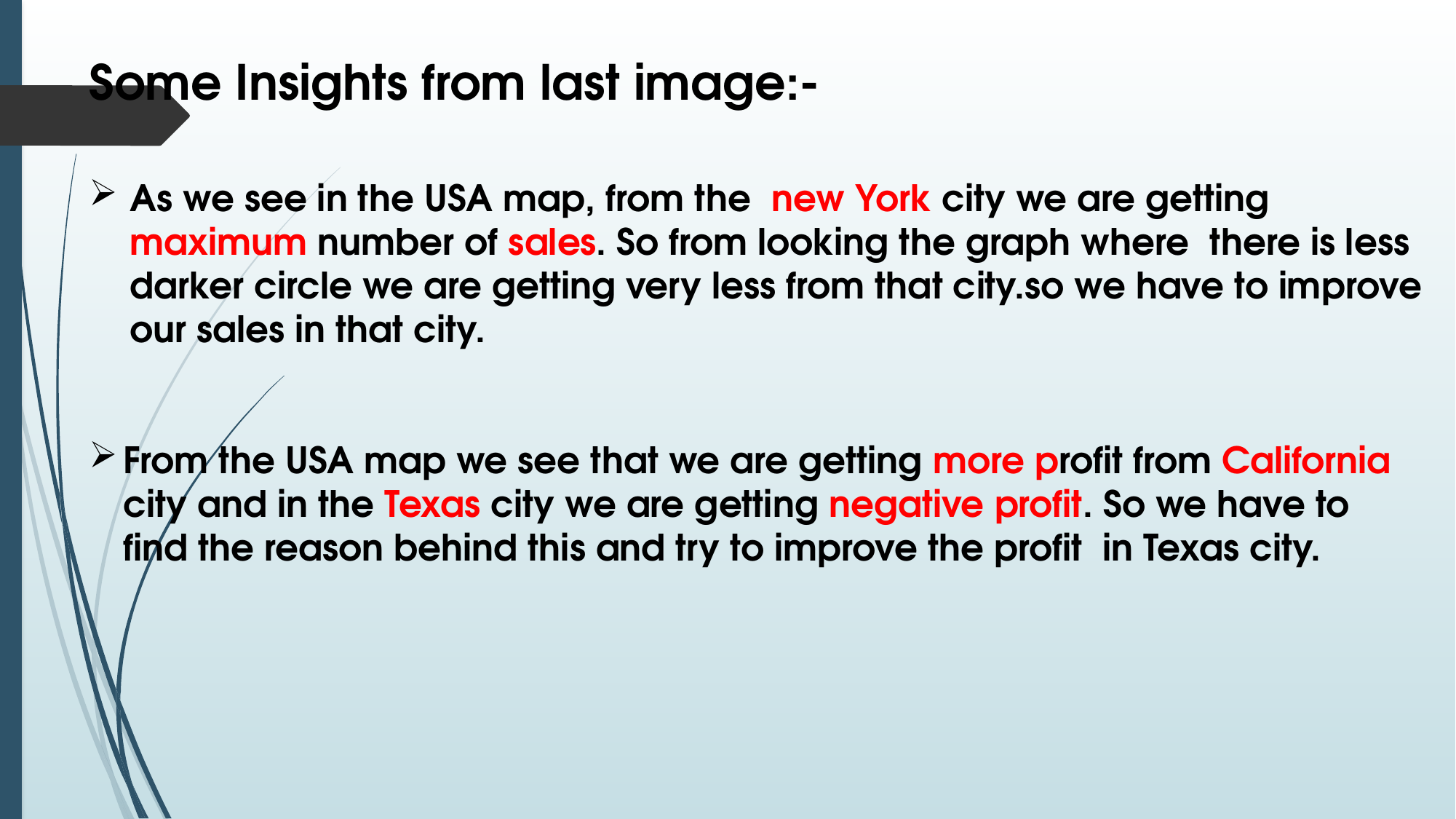

Some Insights from last image:-

As we see in the USA map, from the  new York city we are getting  maximum number of sales. So from looking the graph where  there is less darker circle we are getting very less from that city.so we have to improve our sales in that city.

From the USA map we see that we are getting more profit from California city and in the Texas city we are getting negative profit. So we have to find the reason behind this and try to improve the profit  in Texas city.